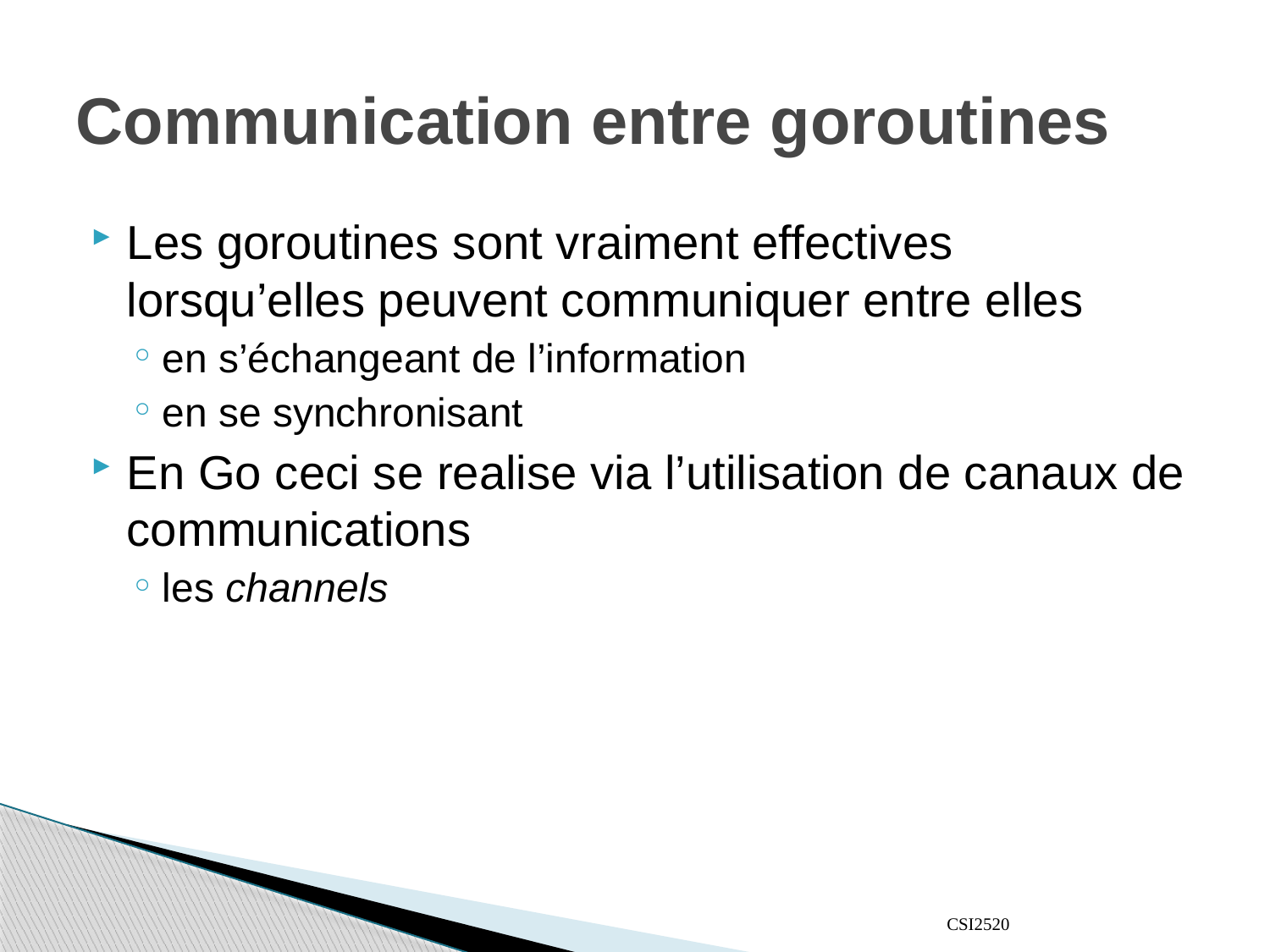

# Communication entre goroutines
Les goroutines sont vraiment effectives lorsqu’elles peuvent communiquer entre elles
en s’échangeant de l’information
en se synchronisant
En Go ceci se realise via l’utilisation de canaux de communications
les channels
CSI2520